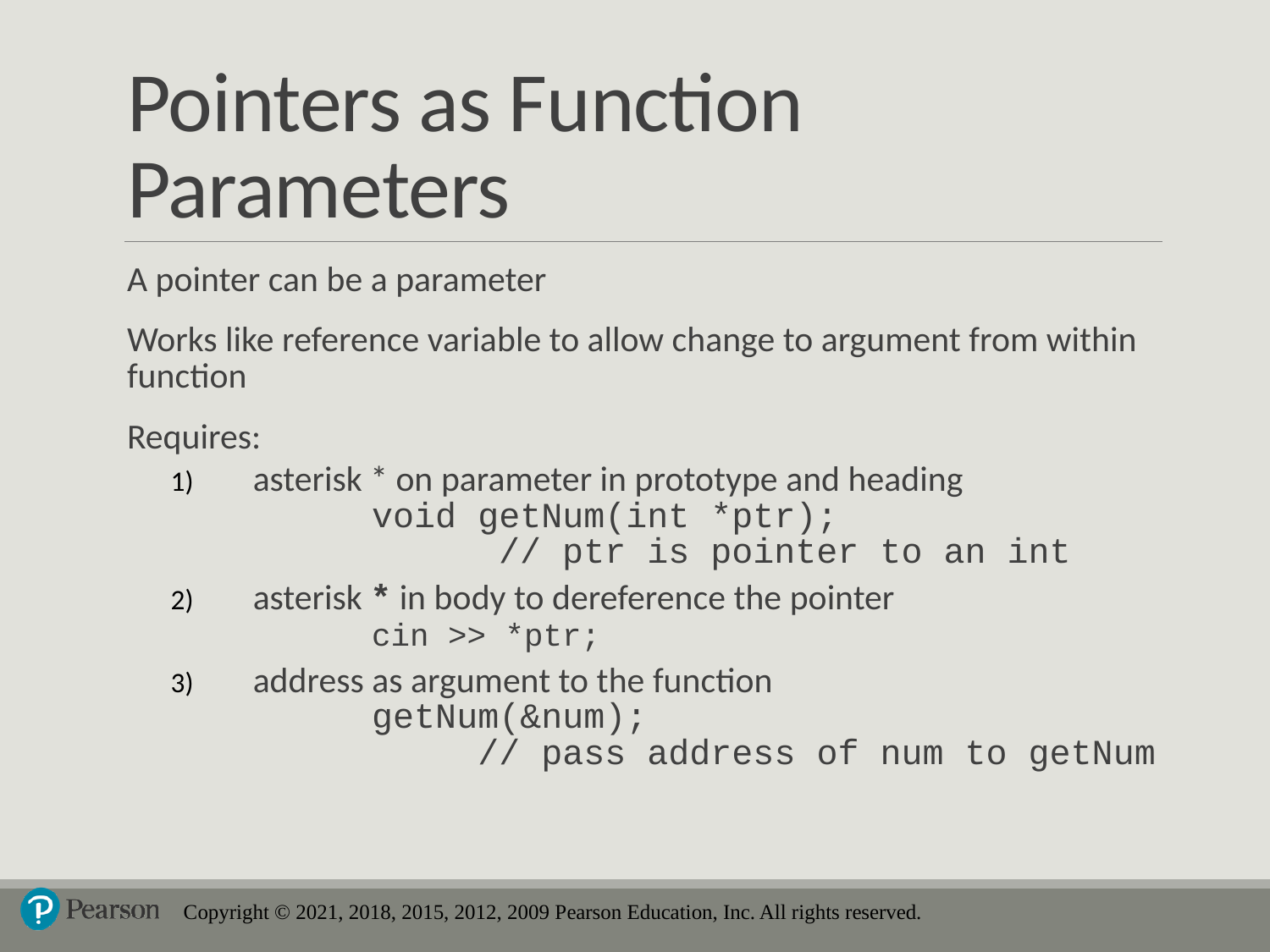

# Pointers as Function Parameters
A pointer can be a parameter
Works like reference variable to allow change to argument from within function
Requires:
 asterisk * on parameter in prototype and heading
	void getNum(int *ptr);
		// ptr is pointer to an int
 asterisk * in body to dereference the pointer
	cin >> *ptr;
 address as argument to the function
	getNum(&num);
	     // pass address of num to getNum